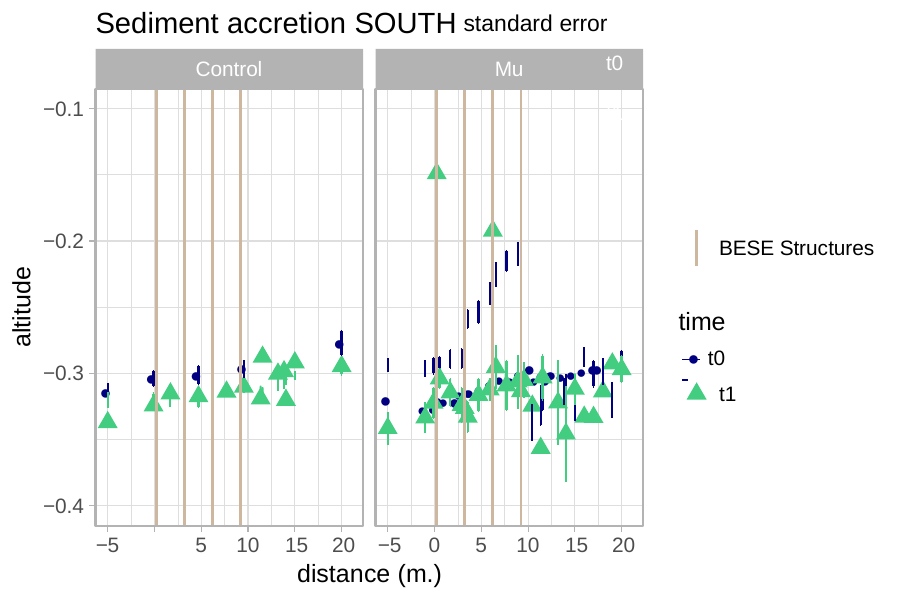

standard error
t0	t1

# Sediment accretion SOUTH

Control
Mu

−0.1

−0.2

BESE Structures

altitude

time

●

 ● t0
●●●●●●●●●●

●

●●●●●●● ●●

−0.3

●

●

●●●●
●

t1

●

●

−0.4

−5
5
10	15	20	−5
0
5
10	15	20
distance (m.)
64